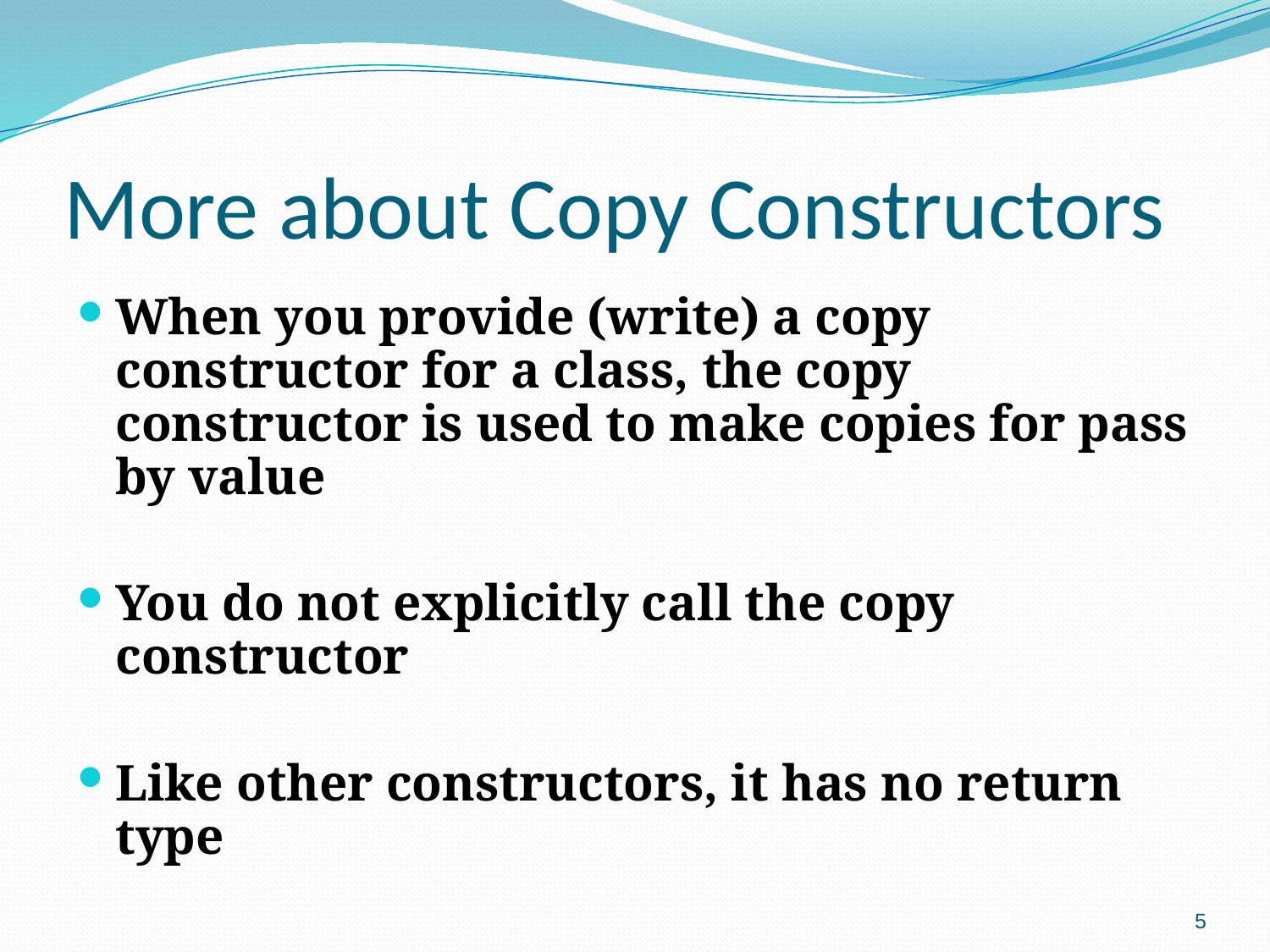

# More about Copy Constructors
When you provide (write) a copy constructor for a class, the copy constructor is used to make copies for pass by value

You do not explicitly call the copy constructor

Like other constructors, it has no return type

5